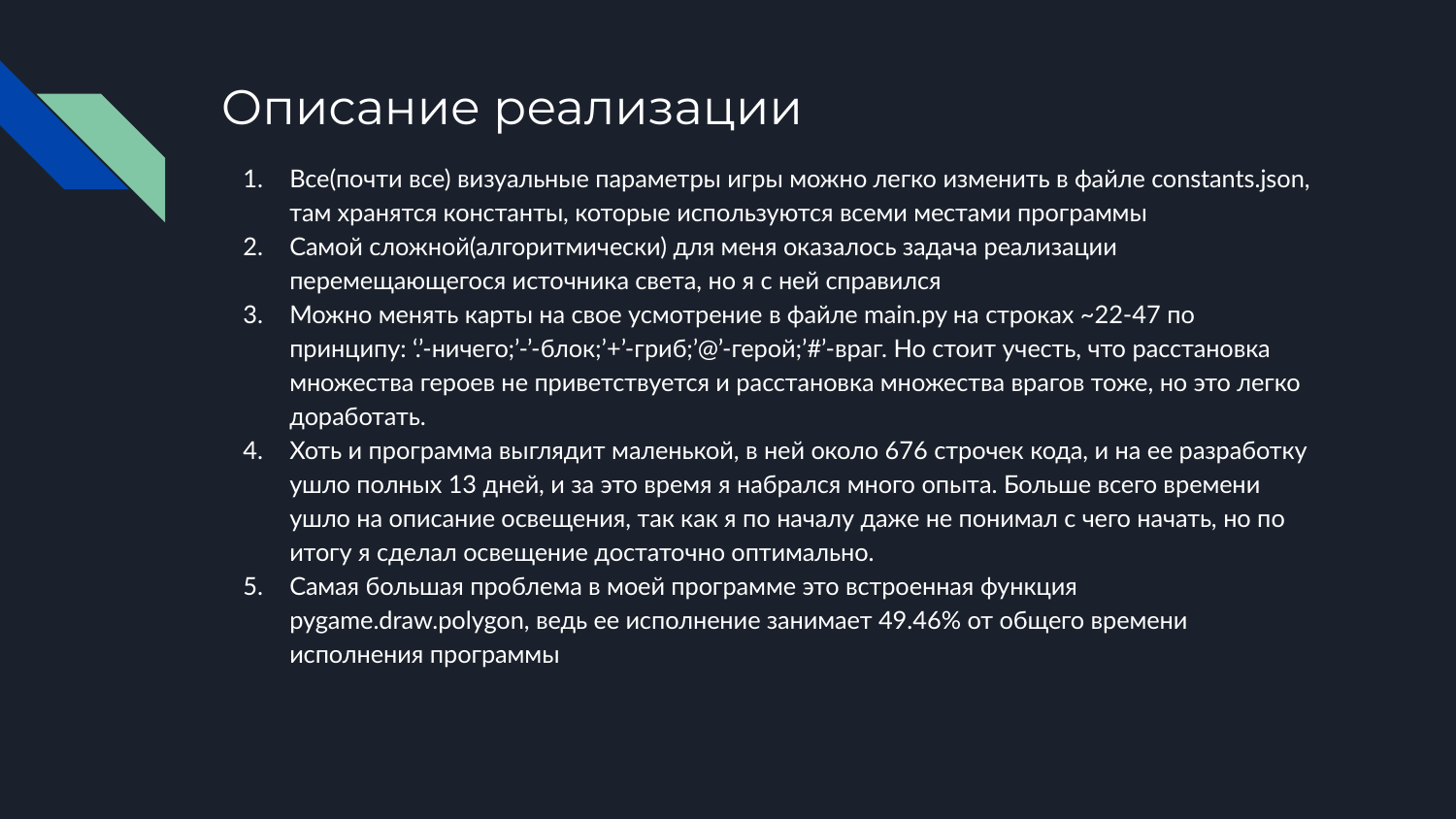

# Описание реализации
Все(почти все) визуальные параметры игры можно легко изменить в файле constants.json, там хранятся константы, которые используются всеми местами программы
Самой сложной(алгоритмически) для меня оказалось задача реализации перемещающегося источника света, но я с ней справился
Можно менять карты на свое усмотрение в файле main.py на строках ~22-47 по принципу: ‘.’-ничего;’-’-блок;’+’-гриб;’@’-герой;’#’-враг. Но стоит учесть, что расстановка множества героев не приветствуется и расстановка множества врагов тоже, но это легко доработать.
Хоть и программа выглядит маленькой, в ней около 676 строчек кода, и на ее разработку ушло полных 13 дней, и за это время я набрался много опыта. Больше всего времени ушло на описание освещения, так как я по началу даже не понимал с чего начать, но по итогу я сделал освещение достаточно оптимально.
Самая большая проблема в моей программе это встроенная функция pygame.draw.polygon, ведь ее исполнение занимает 49.46% от общего времени исполнения программы